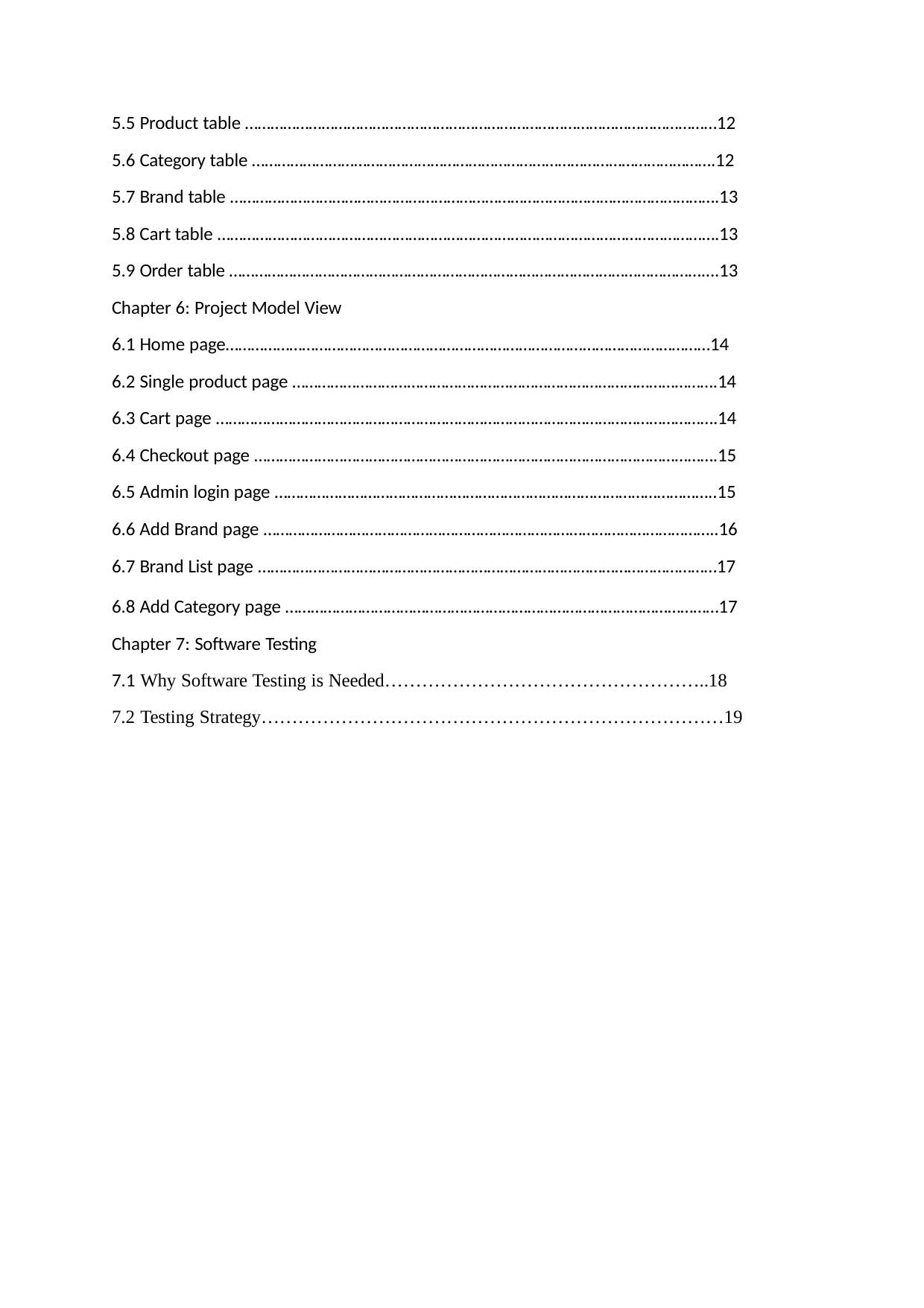

5.5 Product table …………………………………………………………………………………………………12
5.6 Category table ……………………………………………………………………………………………….12
5.7 Brand table …………………………………………………………………………………………………….13
5.8 Cart table ……………………………………………………………………………………………………….13
5.9 Order table …………………………………………………………………………………………………....13  Chapter 6: Project Model View
6.1 Home page……………………………………………………………………………………………………14
6.2 Single product page ……………………………………………………………………………………….14
6.3 Cart page ……………………………………………………………………………………………………….14
6.4 Checkout page ……………………………………………………………………………………………….15
6.5 Admin login page …………………………………………………………………………………………..15
6.6 Add Brand page ……………………………………………………………………………………………..16
6.7 Brand List page ………………………………………………………………………………………………17
6.8 Add Category page …………………………………………………………………………………………17  Chapter 7: Software Testing
7.1 Why Software Testing is Needed……………………………………………..18  7.2 Testing Strategy…………………………………………………………………19